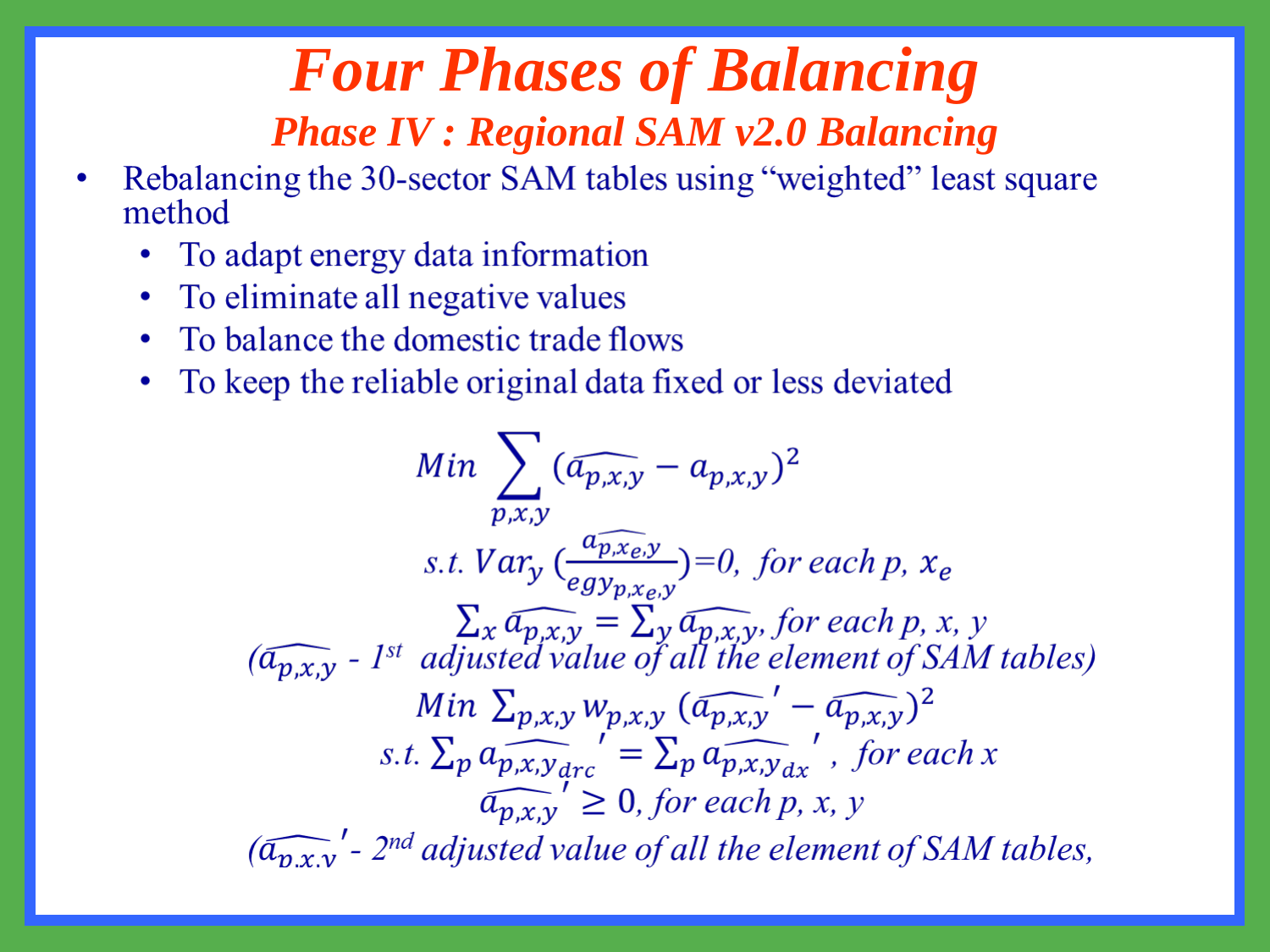

Four Phases of Balancing
Phase IV : Regional SAM v2.0 Balancing